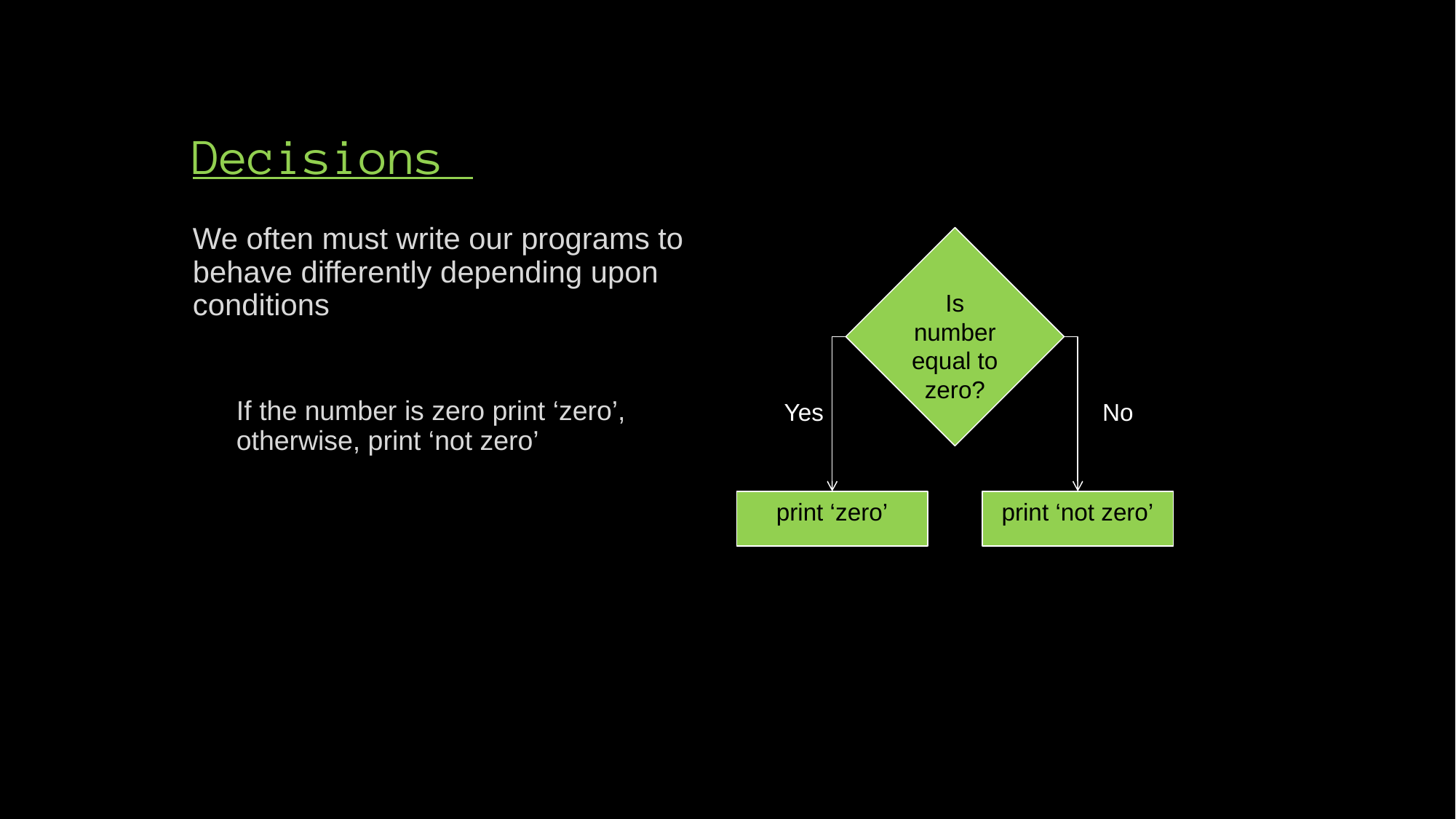

# Decisions
We often must write our programs to behave differently depending upon conditions

If the number is zero print ‘zero’, otherwise, print ‘not zero’
Is number equal to zero?
Yes
No
print ‘zero’
print ‘not zero’